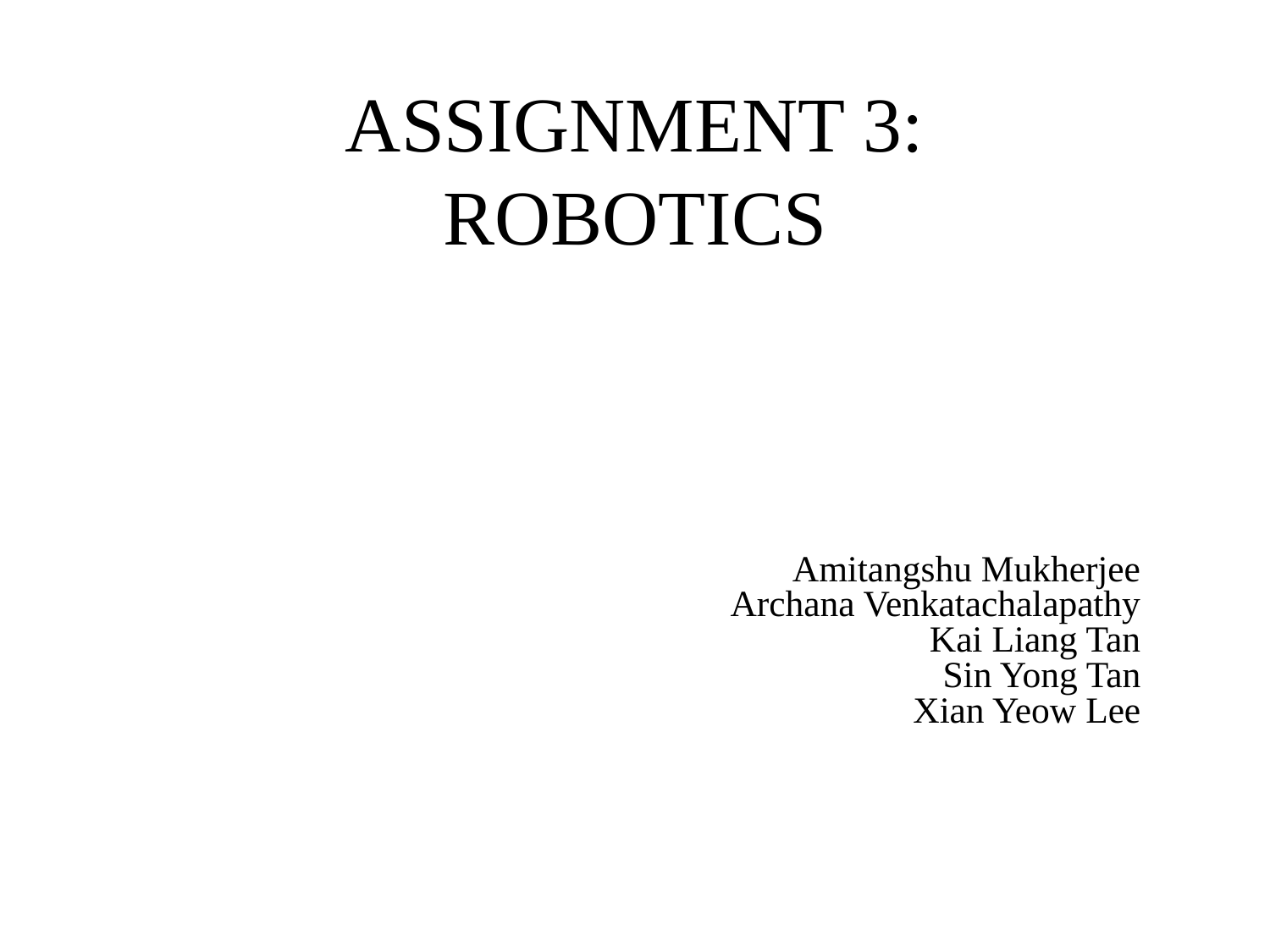

# ASSIGNMENT 3: ROBOTICS
Amitangshu Mukherjee
Archana Venkatachalapathy
Kai Liang Tan
Sin Yong Tan
Xian Yeow Lee